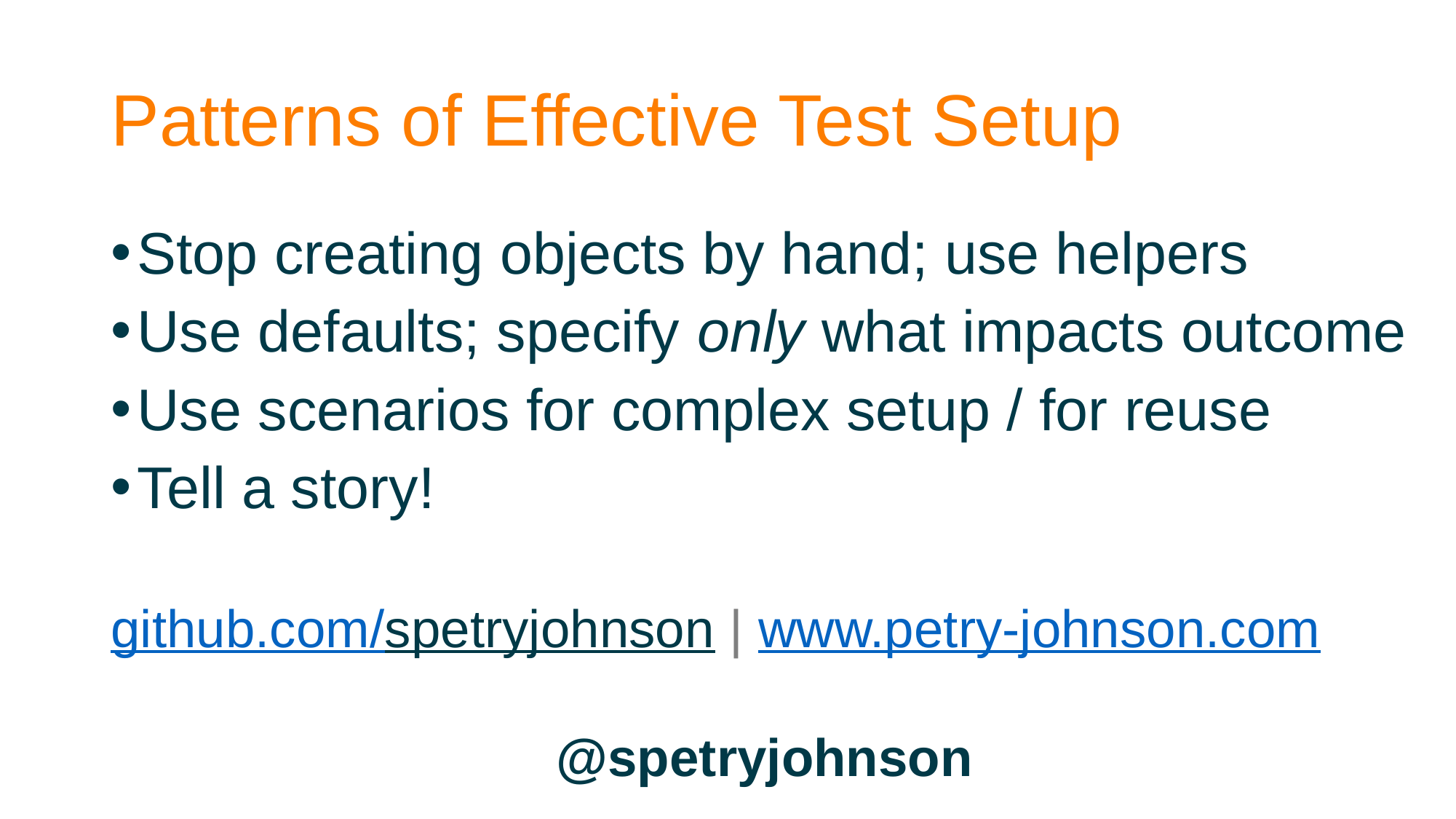

# Patterns of Effective Test Setup
Stop creating objects by hand; use helpers
Use defaults; specify only what impacts outcome
Use scenarios for complex setup / for reuse
Tell a story!

github.com/spetryjohnson | www.petry-johnson.com
@spetryjohnson